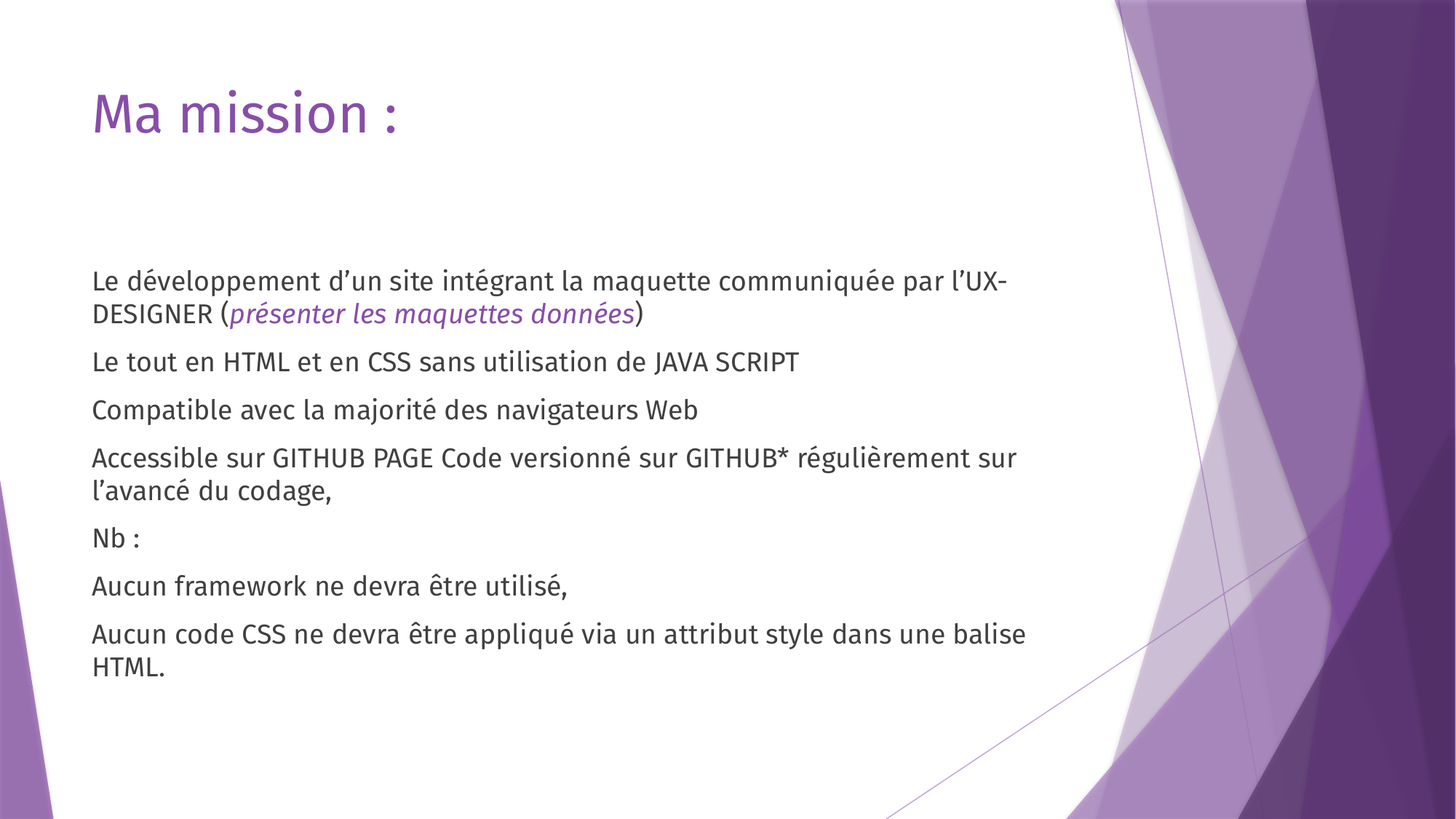

# Ma mission :
Le développement d’un site intégrant la maquette communiquée par l’UX-DESIGNER (présenter les maquettes données)
Le tout en HTML et en CSS sans utilisation de JAVA SCRIPT
Compatible avec la majorité des navigateurs Web
Accessible sur GITHUB PAGE Code versionné sur GITHUB* régulièrement sur l’avancé du codage,
Nb :
Aucun framework ne devra être utilisé,
Aucun code CSS ne devra être appliqué via un attribut style dans une balise HTML.